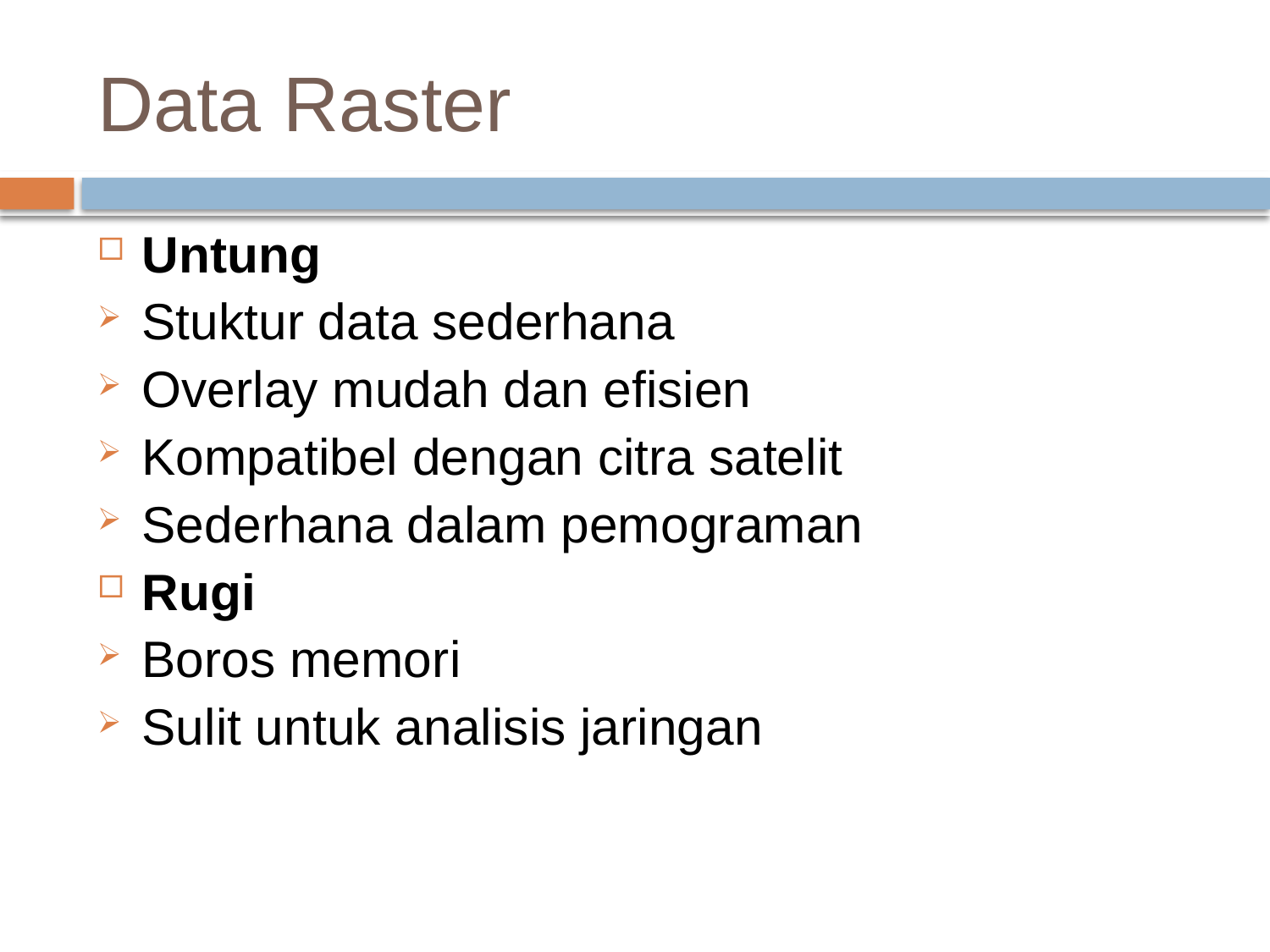

# Data Raster
Untung
Stuktur data sederhana
Overlay mudah dan efisien
Kompatibel dengan citra satelit
Sederhana dalam pemograman
Rugi
Boros memori
Sulit untuk analisis jaringan